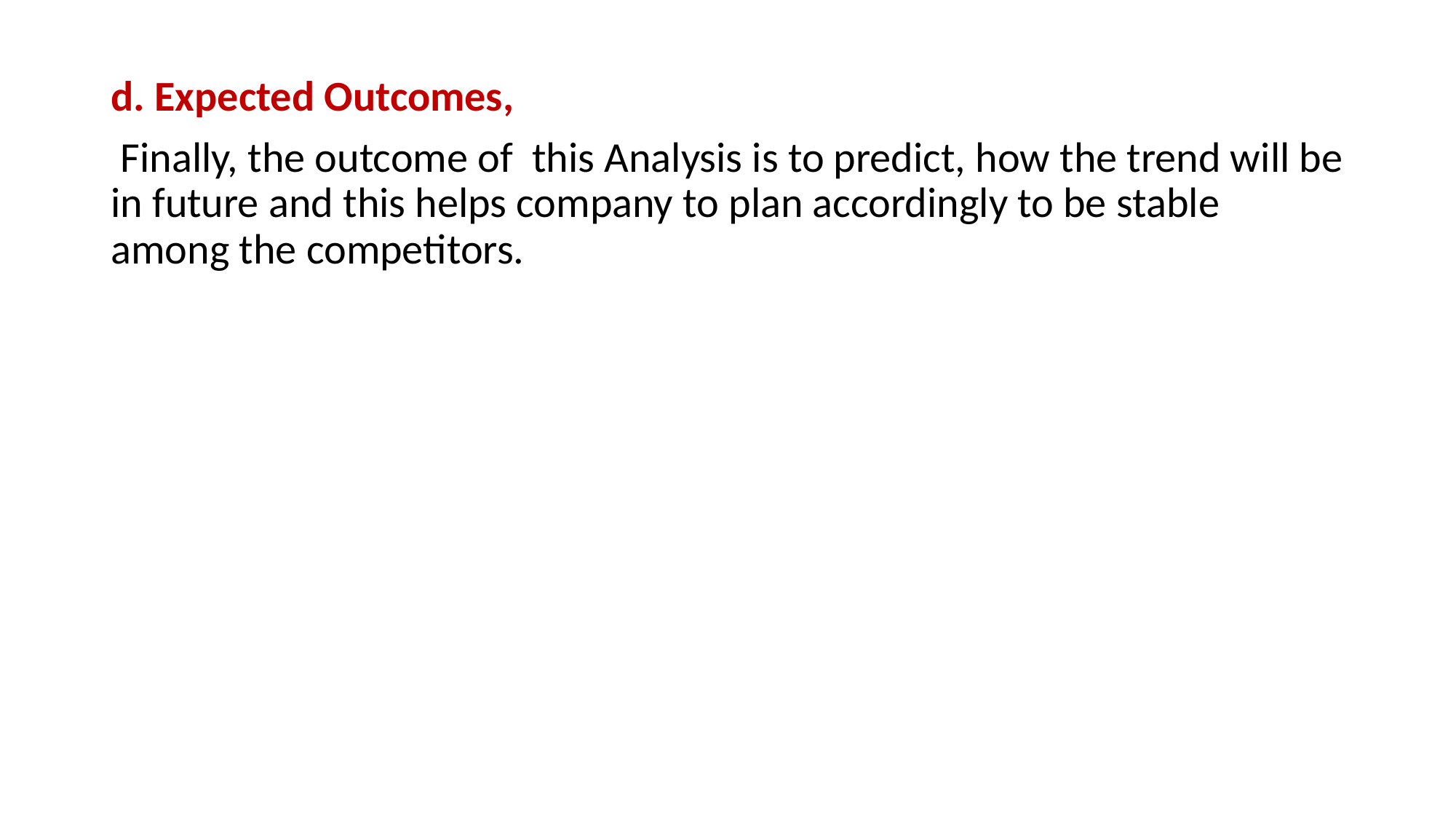

d. Expected Outcomes,
 Finally, the outcome of  this Analysis is to predict, how the trend will be in future and this helps company to plan accordingly to be stable among the competitors.